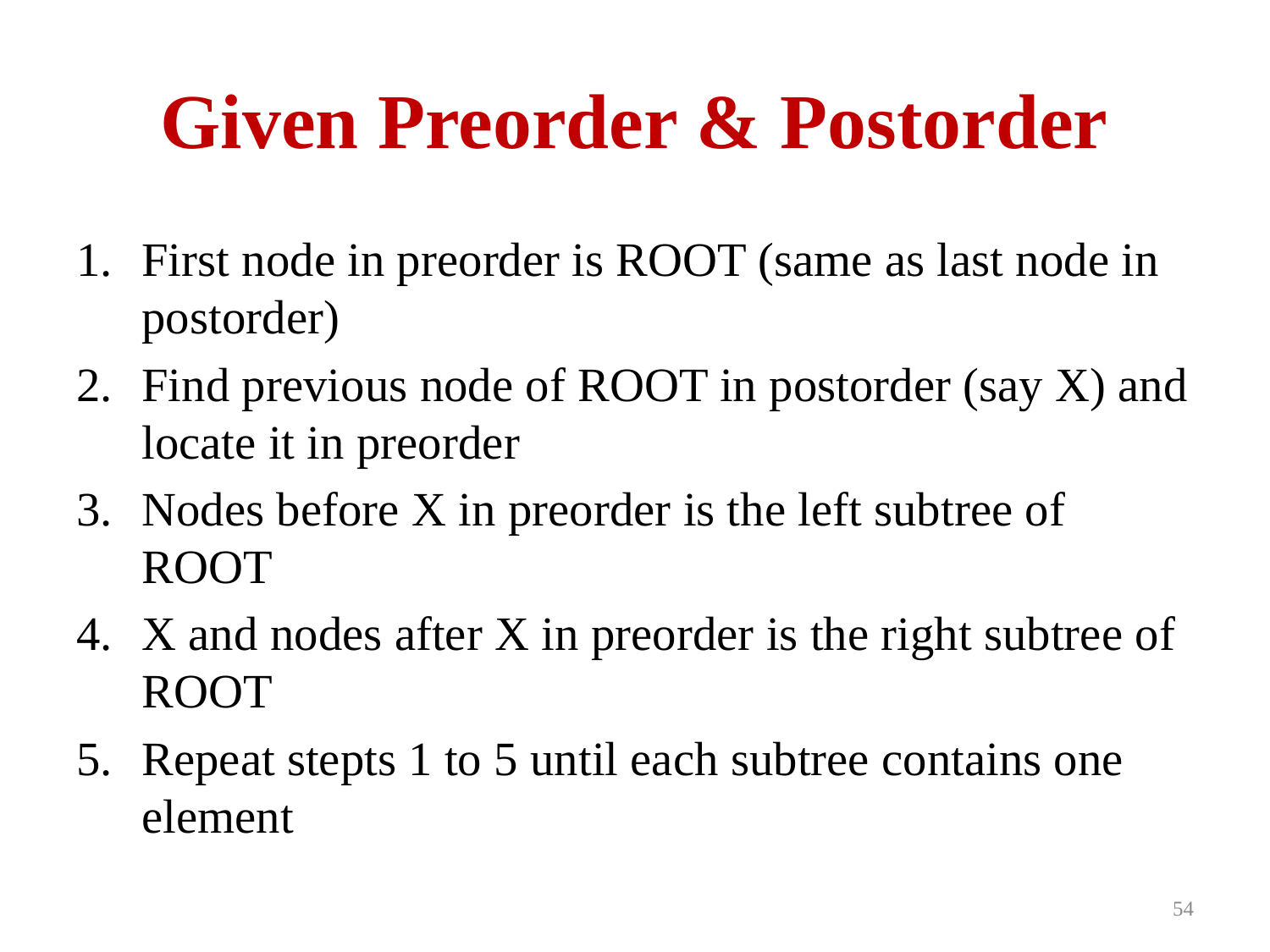

# Given Preorder & Postorder
First node in preorder is ROOT (same as last node in postorder)
Find previous node of ROOT in postorder (say X) and locate it in preorder
Nodes before X in preorder is the left subtree of ROOT
X and nodes after X in preorder is the right subtree of ROOT
Repeat stepts 1 to 5 until each subtree contains one element

54